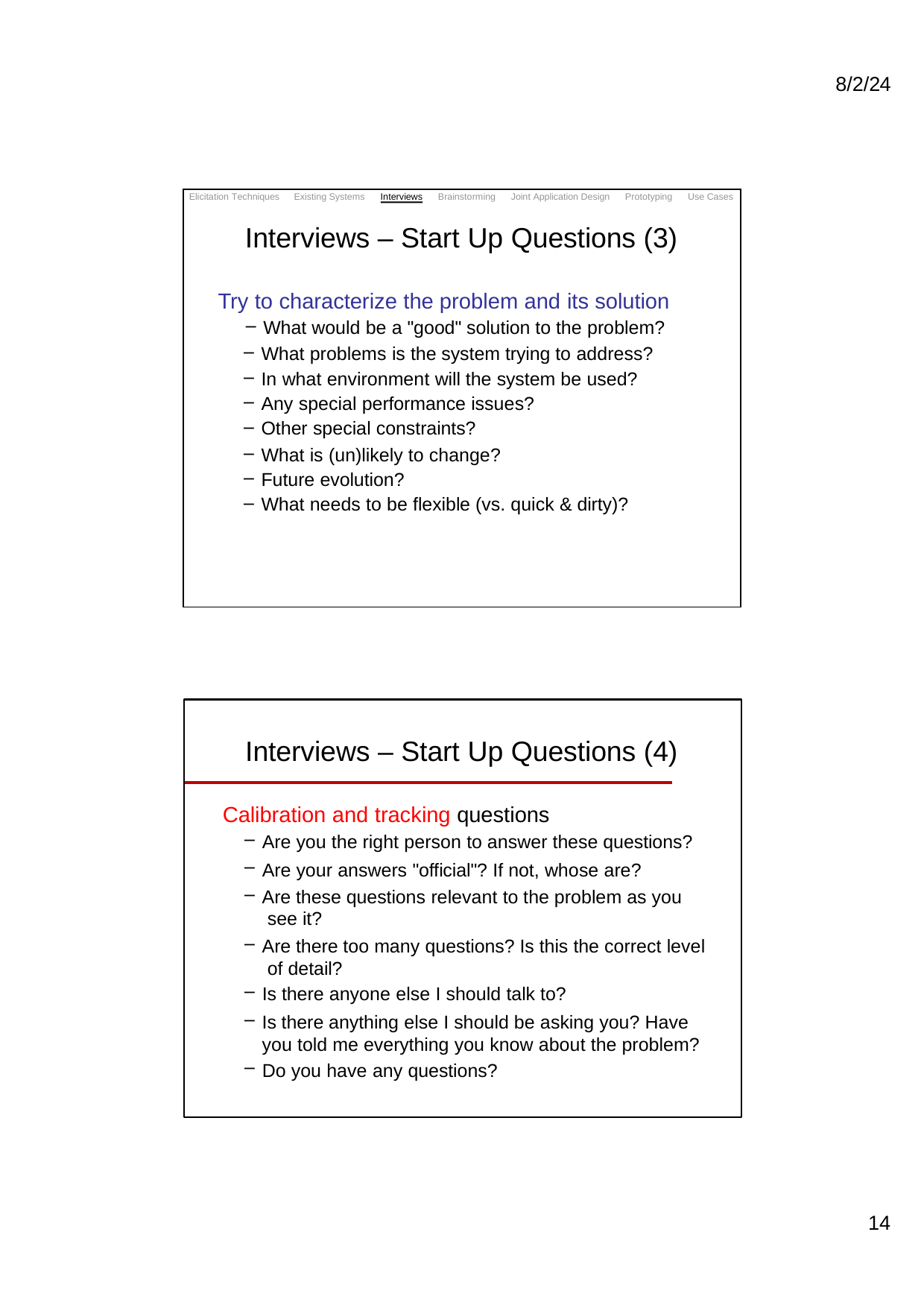

8/2/24
| Elicitation Techniques Existing Systems Interviews Brainstorming Joint Application Design Prototyping Use Cases Interviews – Start Up Questions (3) |  |
| --- | --- |
| Try to characterize the problem and its solution What would be a "good" solution to the problem? What problems is the system trying to address? In what environment will the system be used? Any special performance issues? Other special constraints? What is (un)likely to change? Future evolution? What needs to be flexible (vs. quick & dirty)? |  |

Interviews – Start Up Questions (4)

Calibration and tracking questions
Are you the right person to answer these questions?
Are your answers "official"? If not, whose are?
Are these questions relevant to the problem as you  see it?
Are there too many questions? Is this the correct level  of detail?
Is there anyone else I should talk to?
Is there anything else I should be asking you? Have  you told me everything you know about the problem?
Do you have any questions?

14